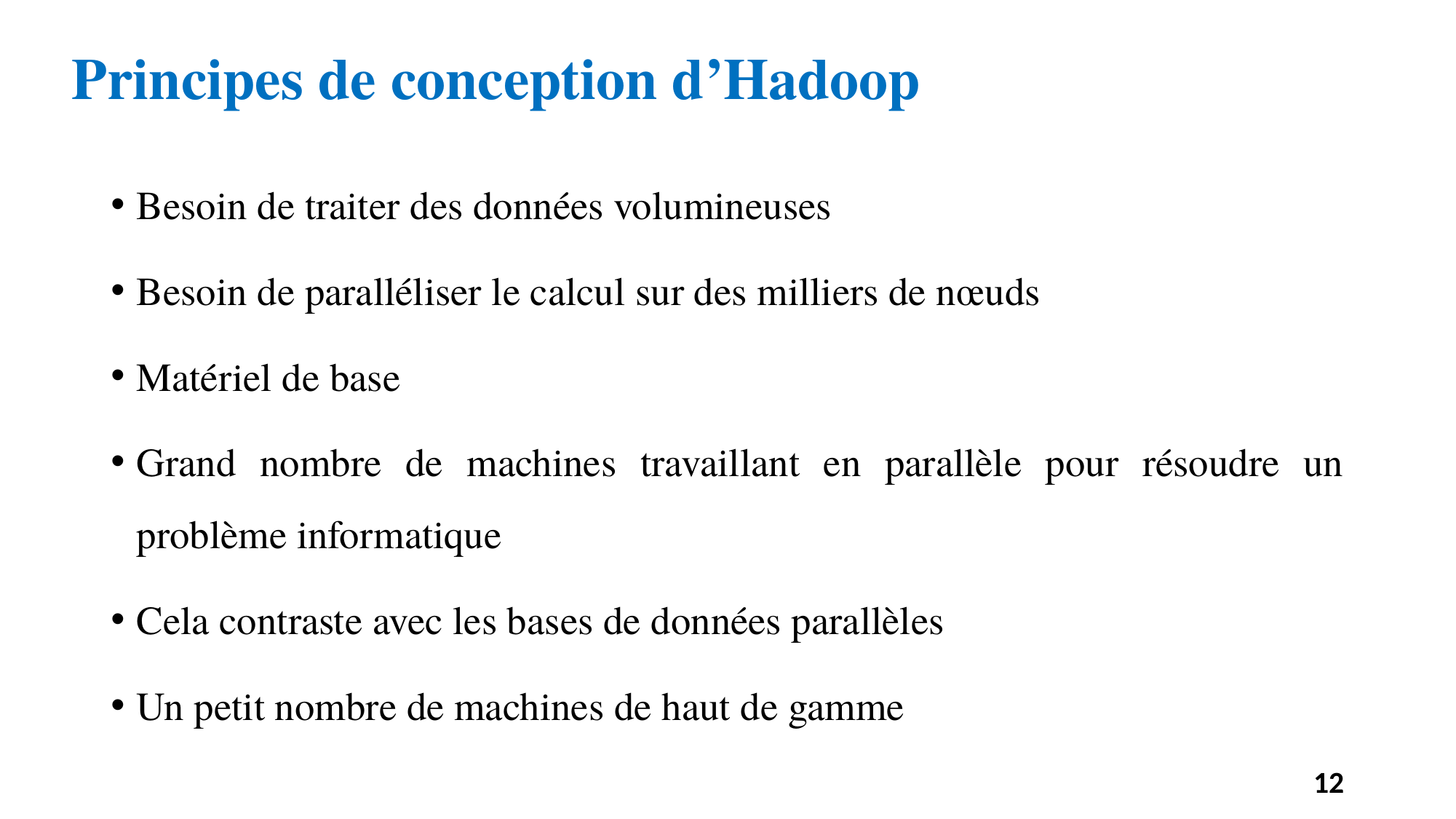

# Principes de conception d’Hadoop
Besoin de traiter des données volumineuses
Besoin de paralléliser le calcul sur des milliers de nœuds
Matériel de base
Grand nombre de machines travaillant en parallèle pour résoudre un problème informatique
Cela contraste avec les bases de données parallèles
Un petit nombre de machines de haut de gamme
12